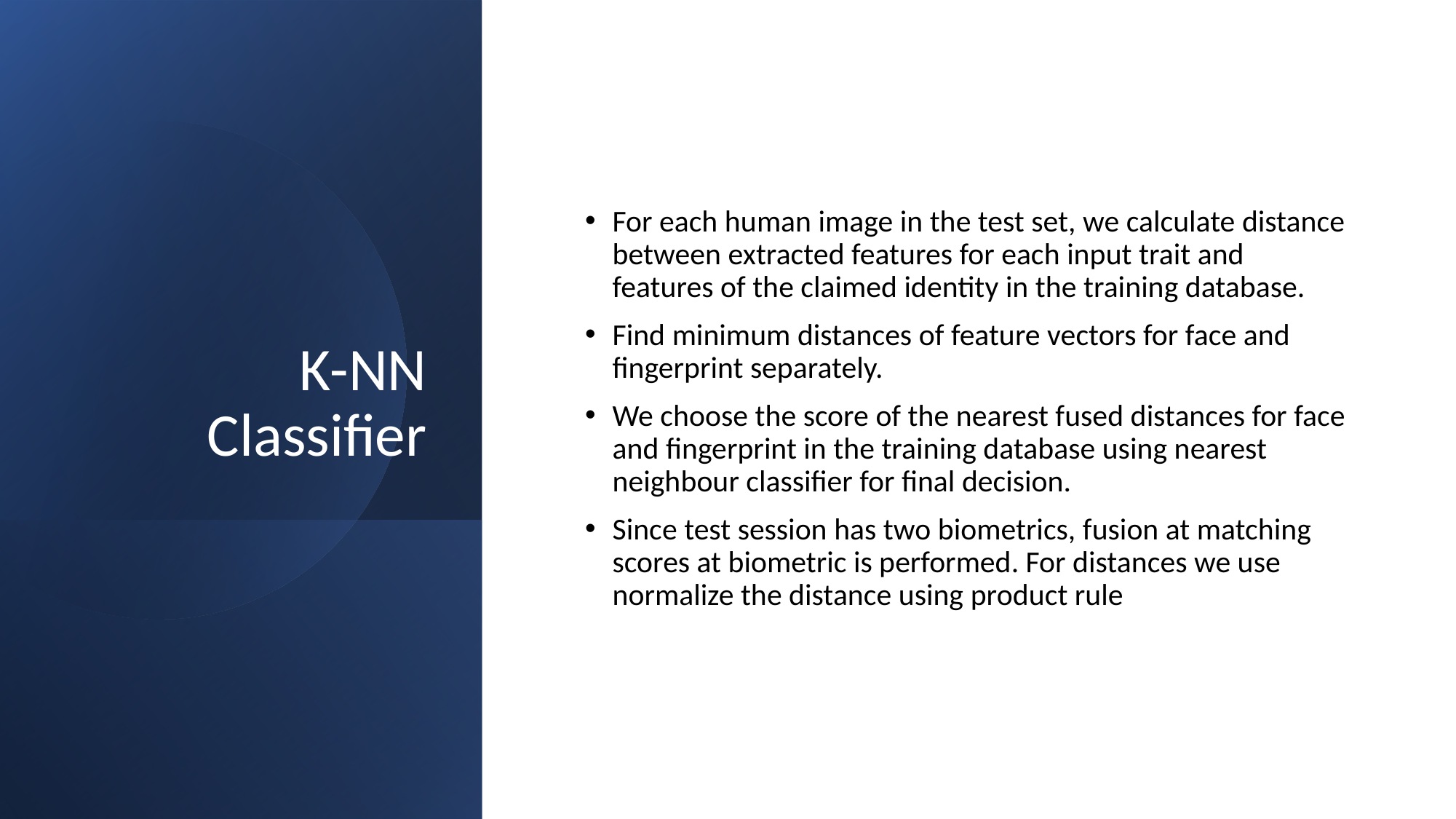

# K-NN Classifier
For each human image in the test set, we calculate distance between extracted features for each input trait and features of the claimed identity in the training database.
Find minimum distances of feature vectors for face and fingerprint separately.
We choose the score of the nearest fused distances for face and fingerprint in the training database using nearest neighbour classifier for final decision.
Since test session has two biometrics, fusion at matching scores at biometric is performed. For distances we use normalize the distance using product rule